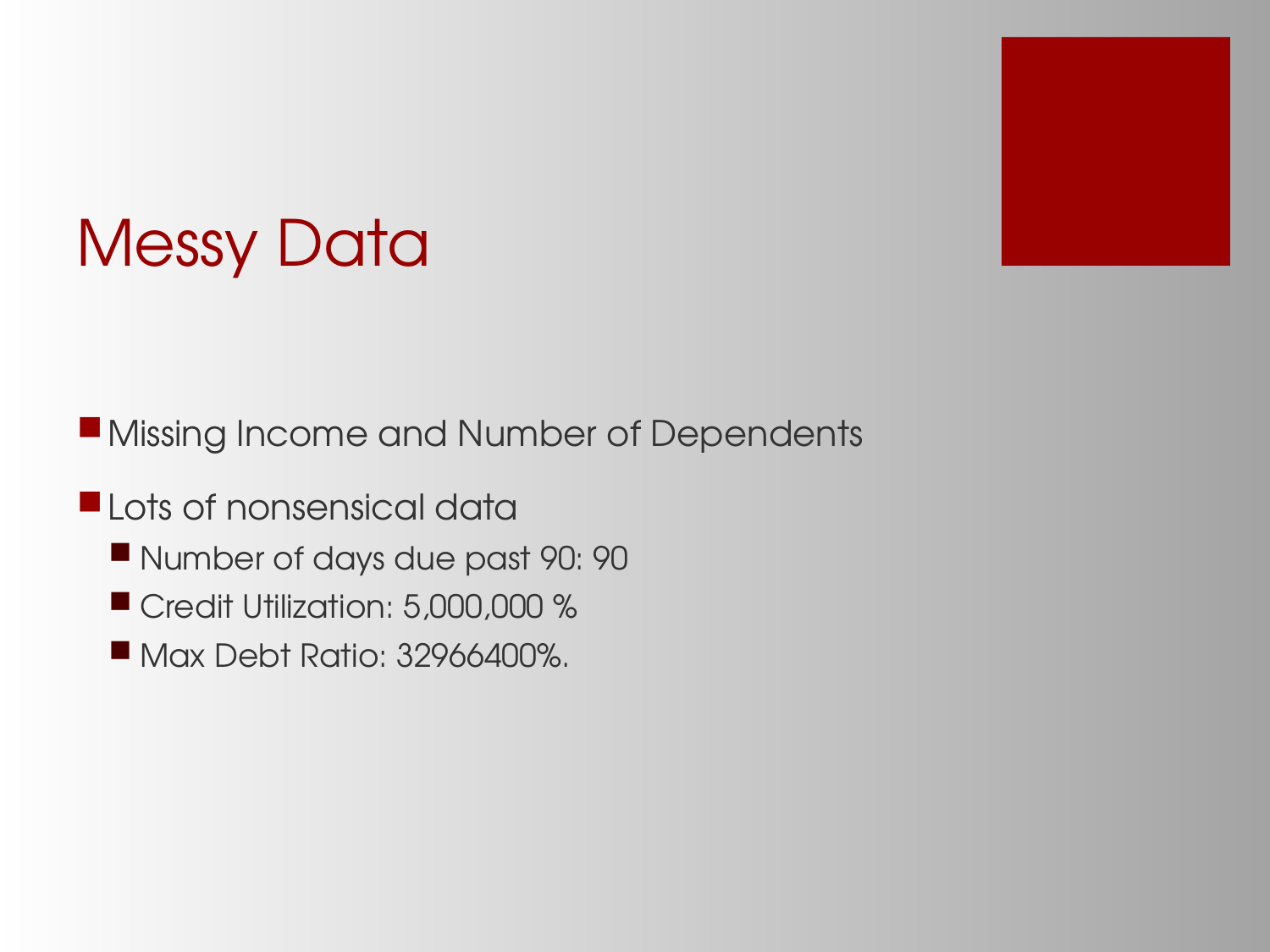

# Messy Data

Missing Income and Number of Dependents
Lots of nonsensical data
Number of days due past 90: 90
Credit Utilization: 5,000,000 %
Max Debt Ratio: 32966400%.